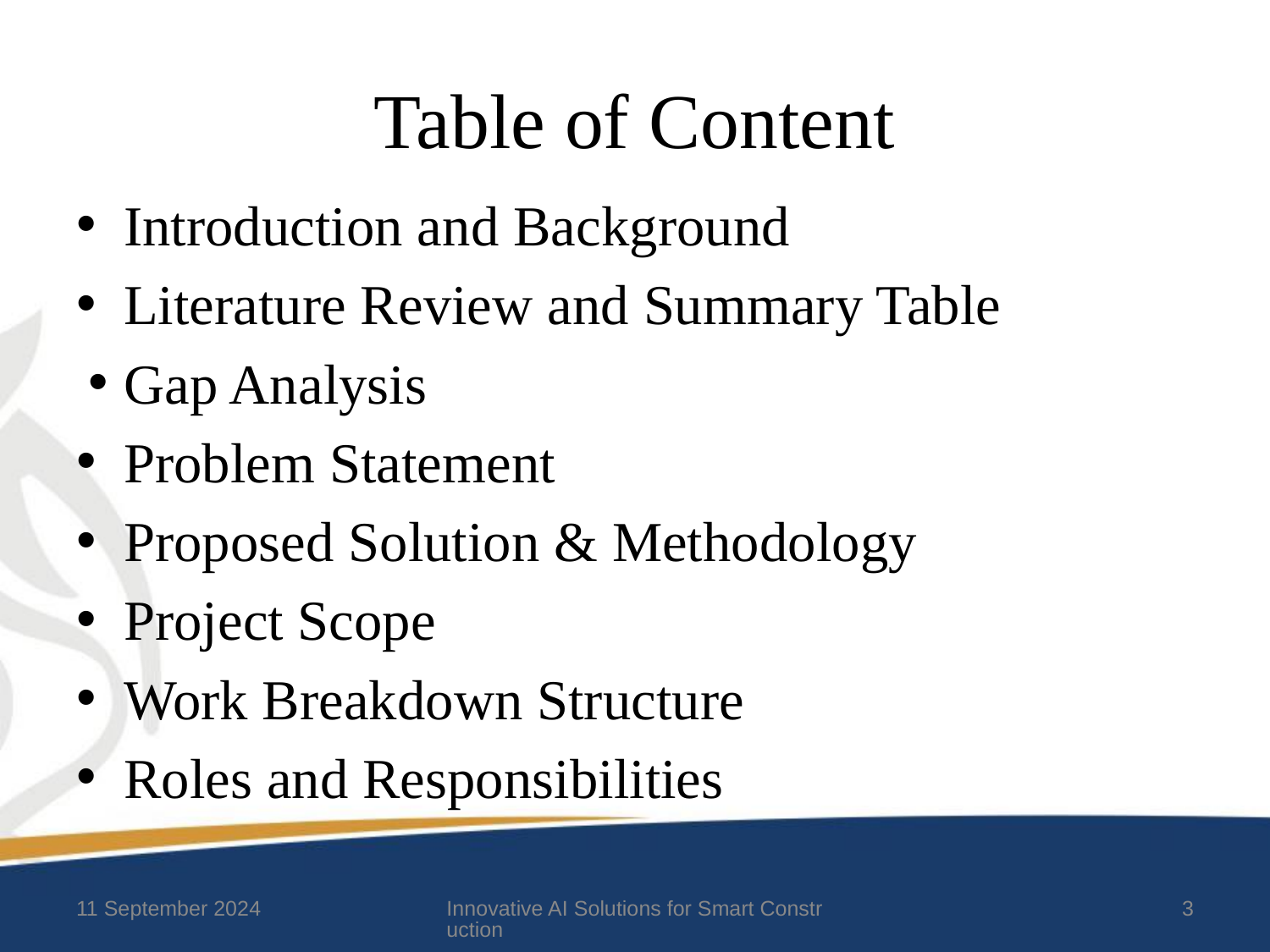

# Table of Content
Introduction and Background
Literature Review and Summary Table
Gap Analysis
Problem Statement
Proposed Solution & Methodology
Project Scope
Work Breakdown Structure
Roles and Responsibilities
11 September 2024
Innovative AI Solutions for Smart Construction
3